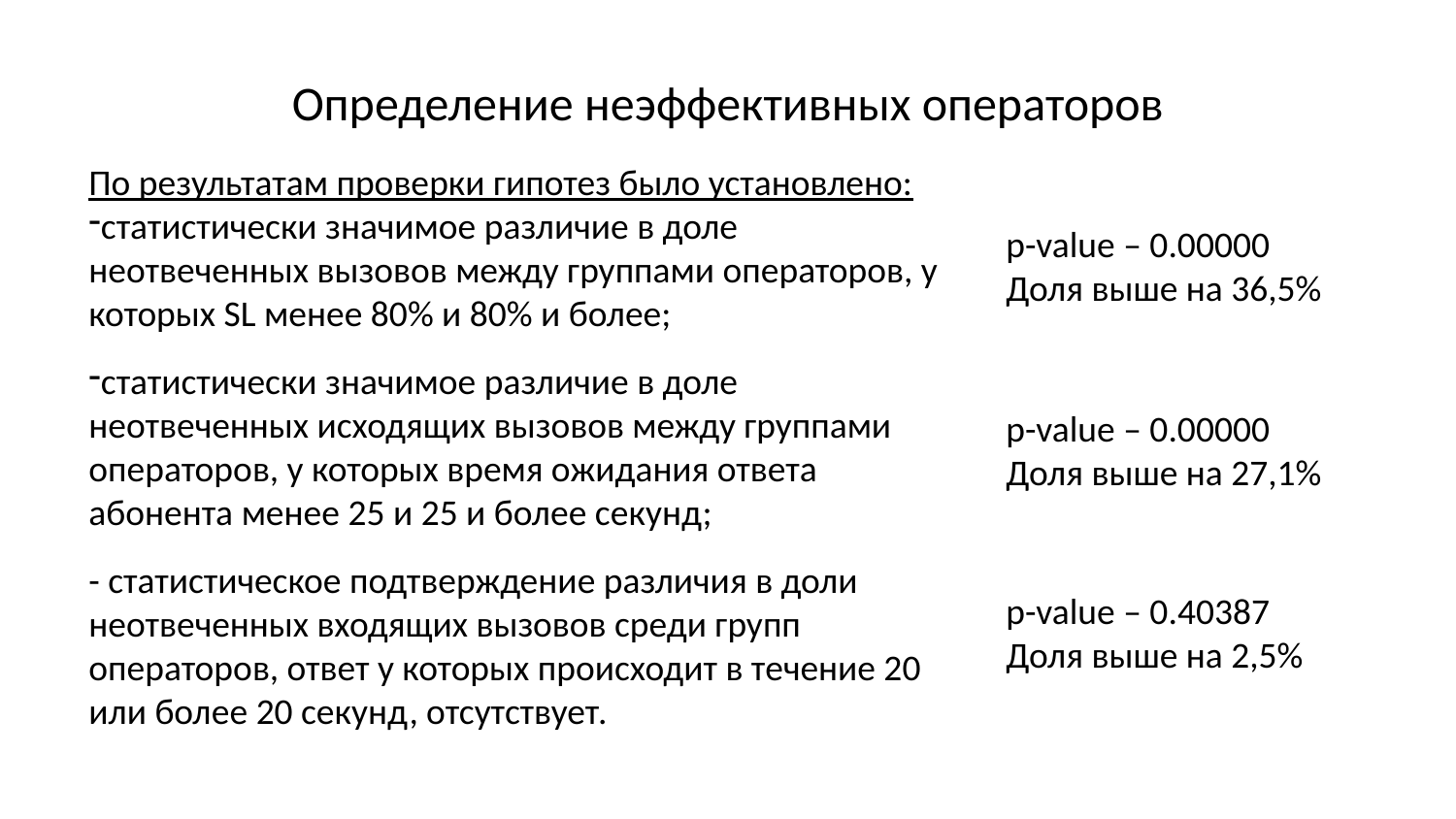

# Определение неэффективных операторов
По результатам проверки гипотез было установлено:
статистически значимое различие в доле неотвеченных вызовов между группами операторов, у которых SL менее 80% и 80% и более;

статистически значимое различие в доле неотвеченных исходящих вызовов между группами операторов, у которых время ожидания ответа абонента менее 25 и 25 и более секунд;

- статистическое подтверждение различия в доли неотвеченных входящих вызовов среди групп операторов, ответ у которых происходит в течение 20 или более 20 секунд, отсутствует.
p-value – 0.00000
Доля выше на 36,5%
p-value – 0.00000
Доля выше на 27,1%
p-value – 0.40387
Доля выше на 2,5%